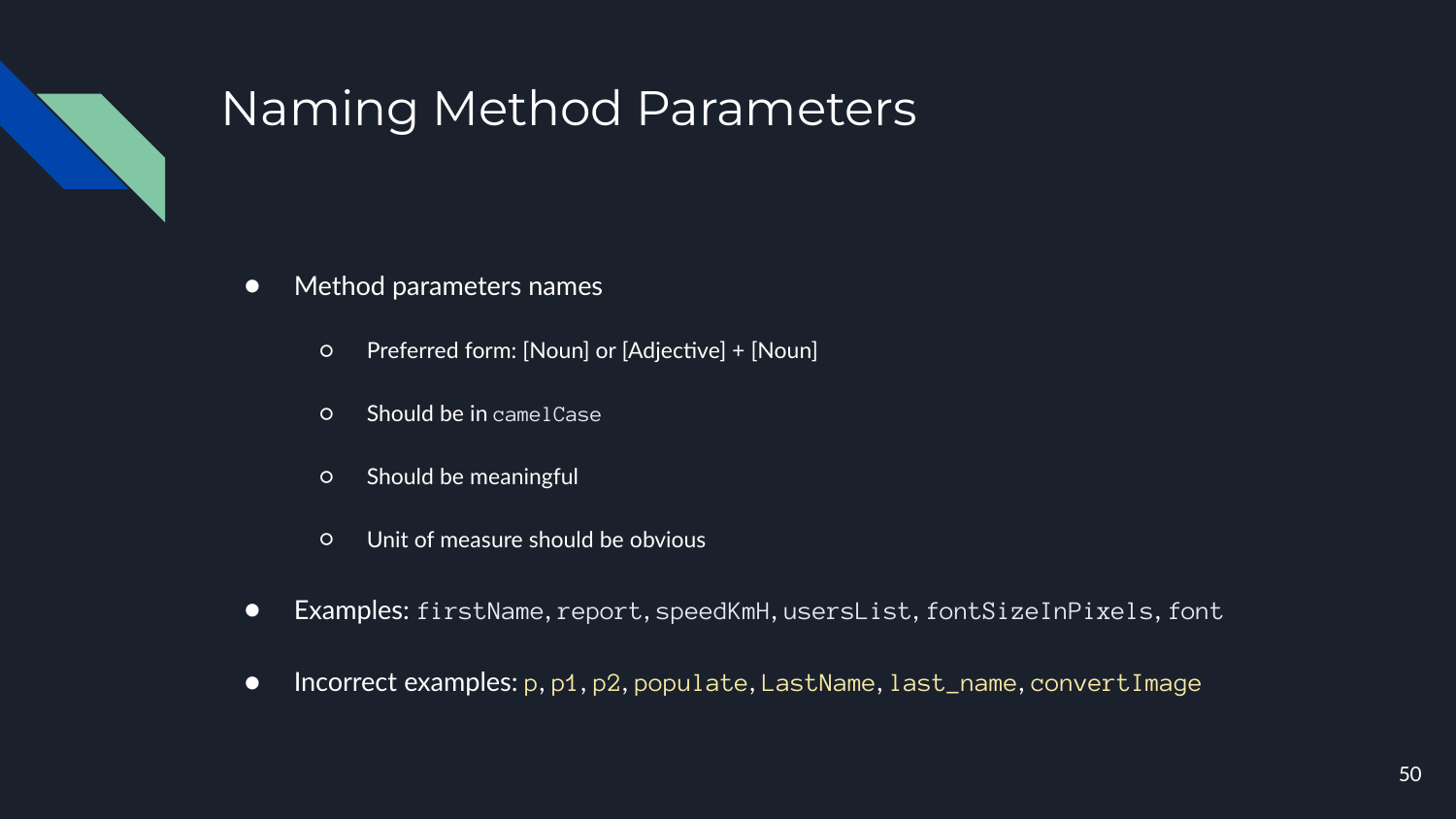

# Naming Method Parameters
Method parameters names
Preferred form: [Noun] or [Adjective] + [Noun]
Should be in camelCase
Should be meaningful
Unit of measure should be obvious

Examples: firstName, report, speedKmH, usersList, fontSizeInPixels, font

Incorrect examples: p, p1, p2, populate, LastName, last_name, convertImage
50